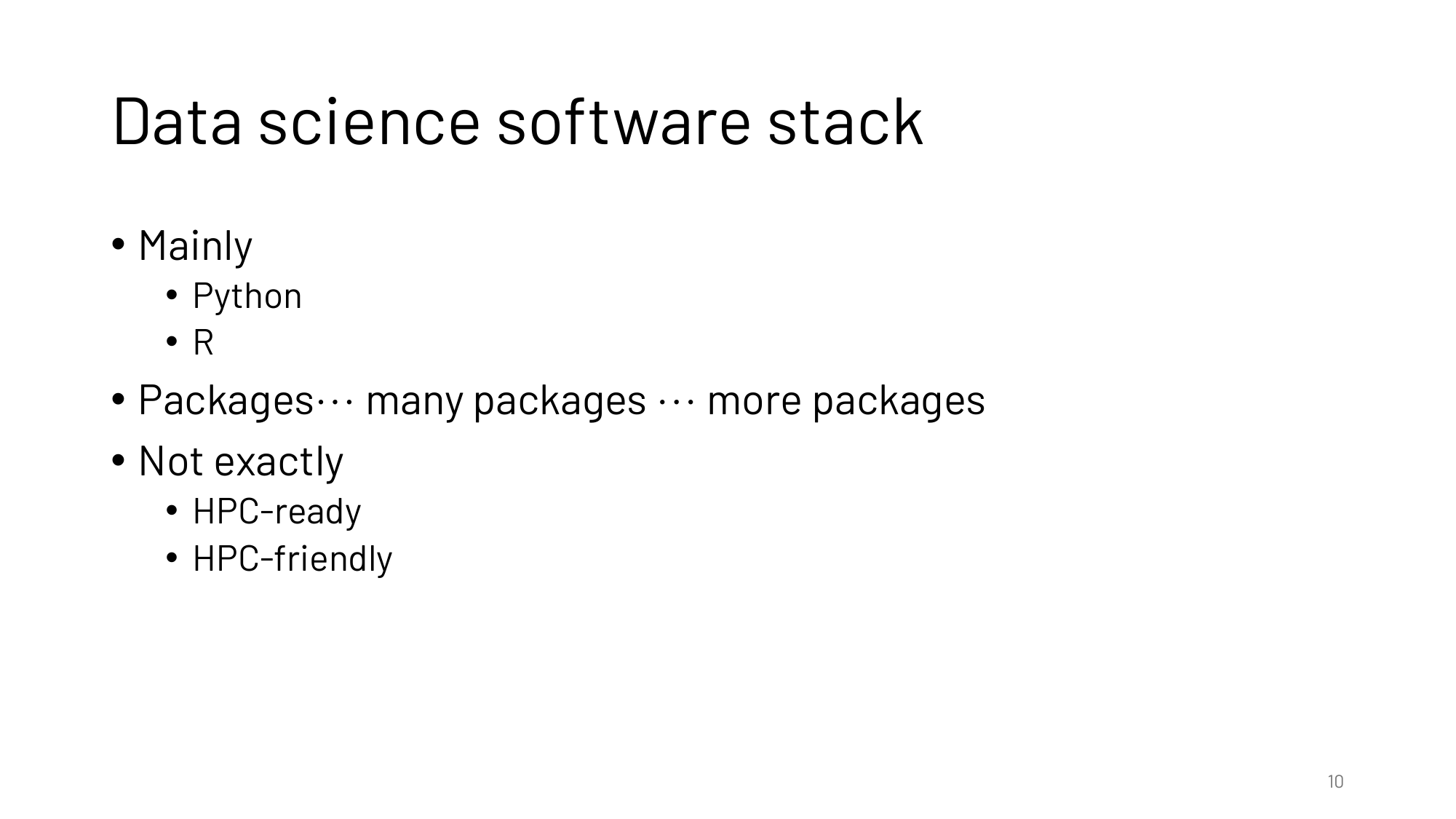

# Data science software stack
Mainly
Python
R
Packages… many packages … more packages
Not exactly
HPC-ready
HPC-friendly

10